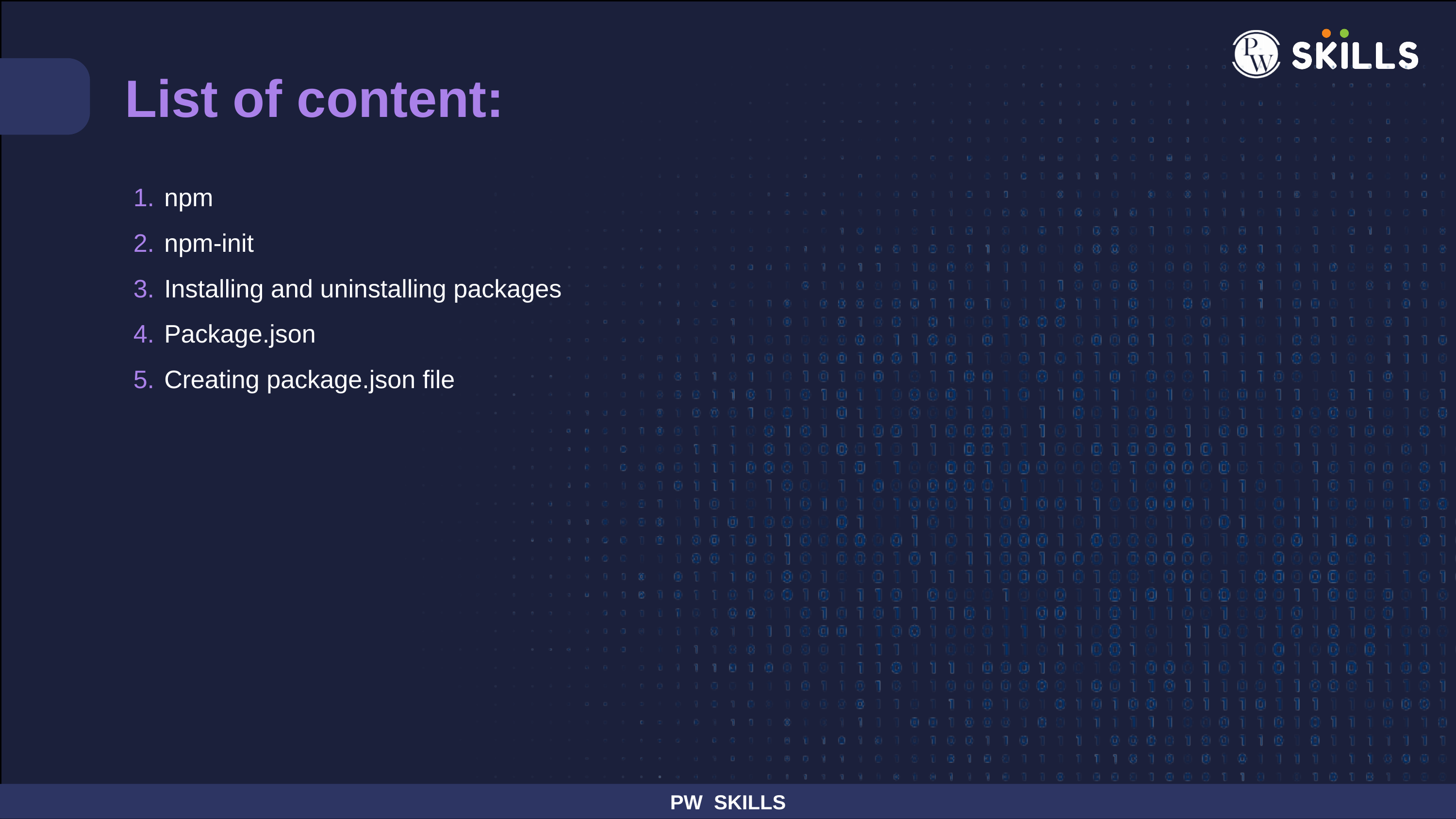

List of content:
npm
npm-init
Installing and uninstalling packages
Package.json
Creating package.json file